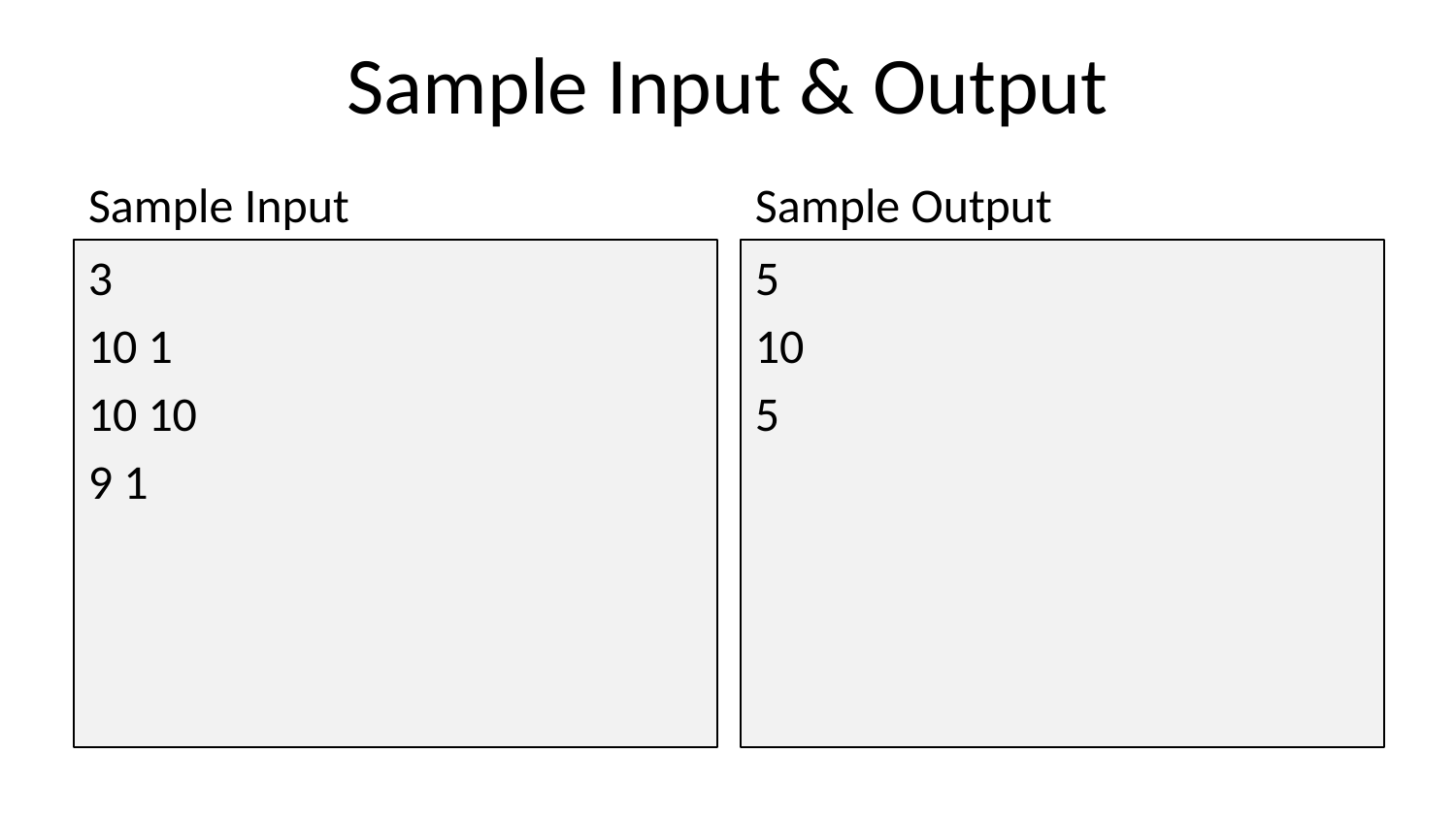

# Sample Input & Output
Sample Input
Sample Output
3
10 1
10 10
9 1
5
10
5